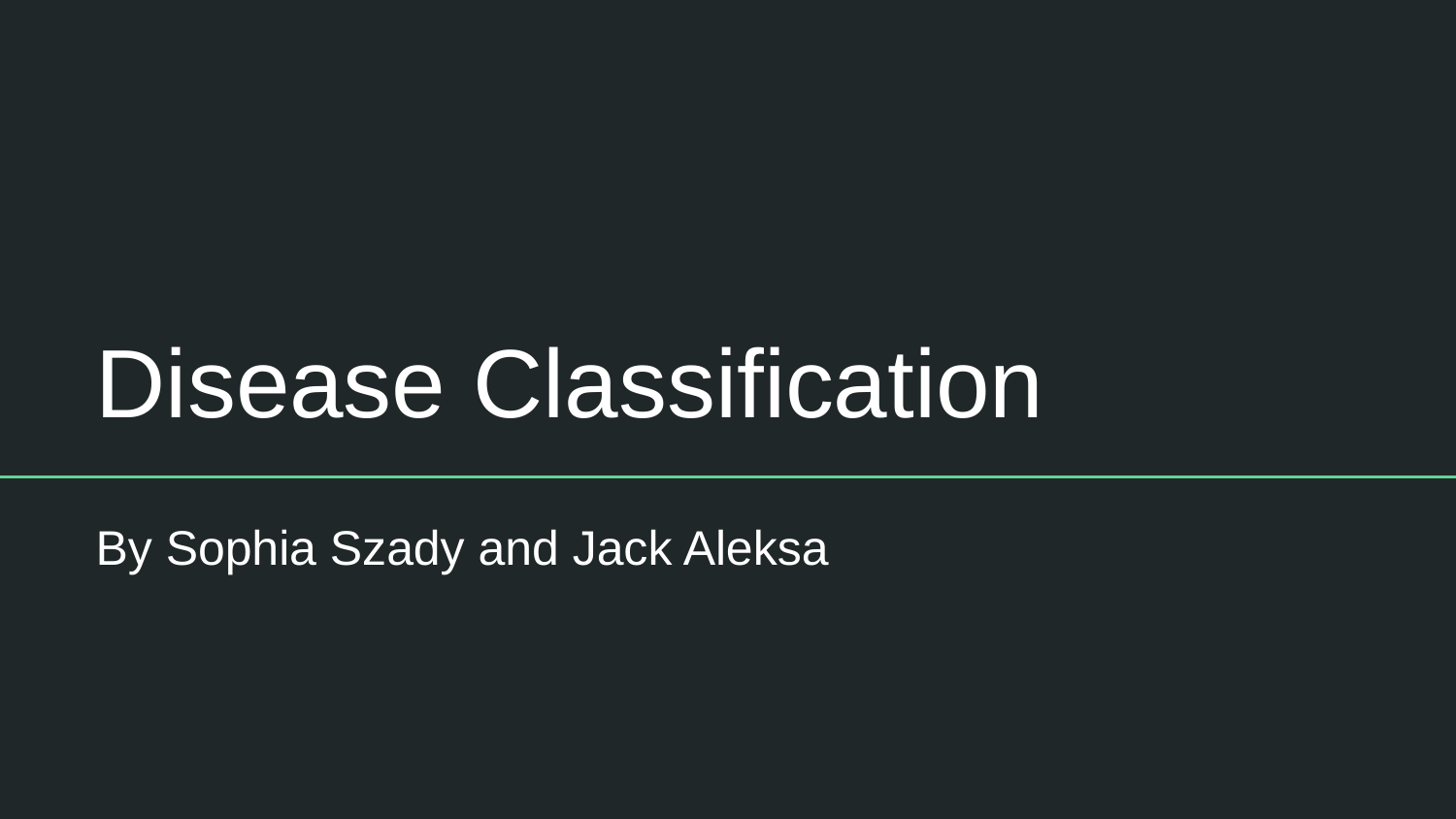

# Disease Classification
By Sophia Szady and Jack Aleksa